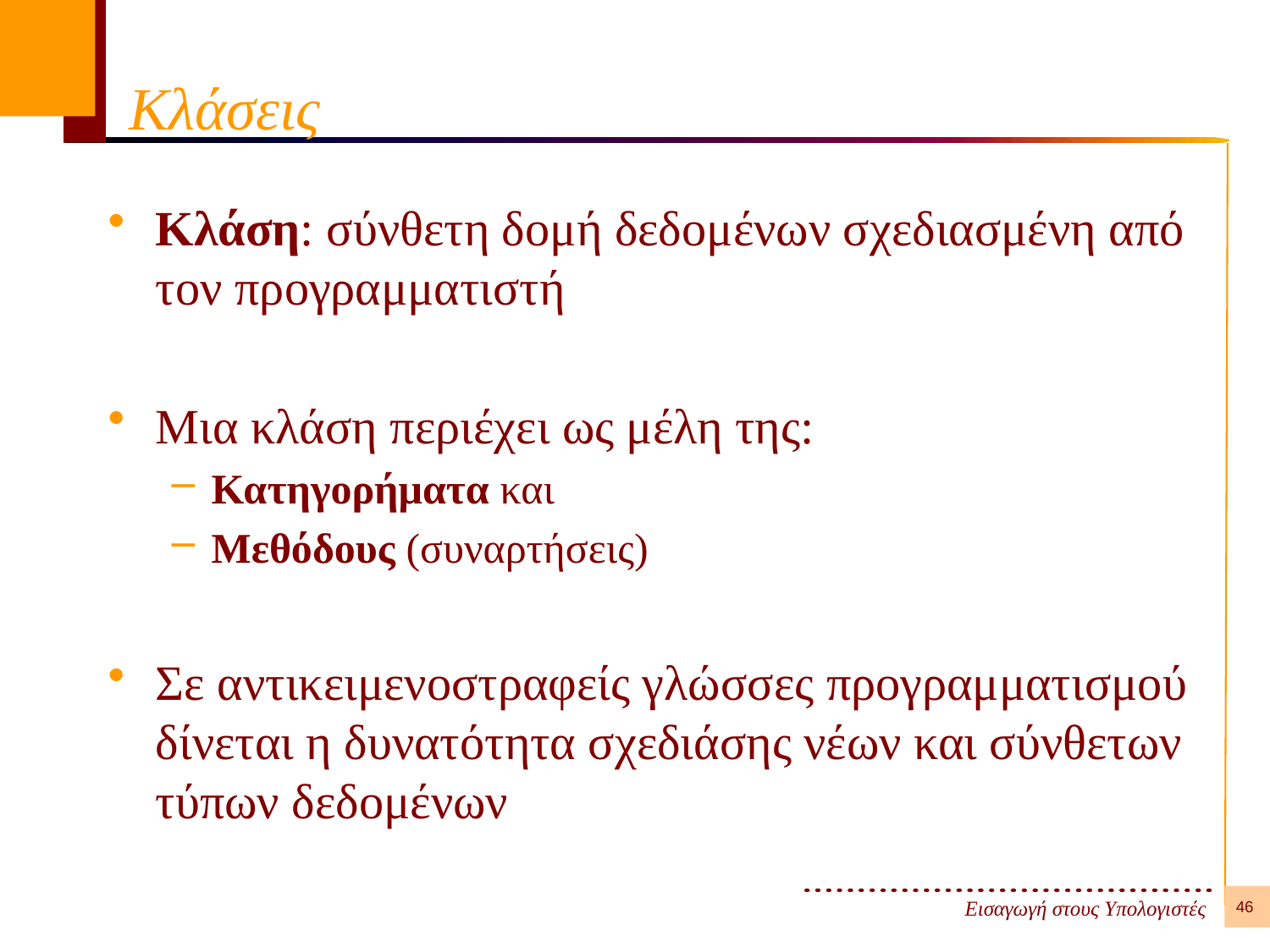

# Κλάσεις
Κλάση: σύνθετη δομή δεδομένων σχεδιασμένη από τον προγραμματιστή

Μια κλάση περιέχει ως μέλη της:
Κατηγορήματα και
Μεθόδους (συναρτήσεις)

Σε αντικειμενοστραφείς γλώσσες προγραμματισμού δίνεται η δυνατότητα σχεδιάσης νέων και σύνθετων τύπων δεδομένων